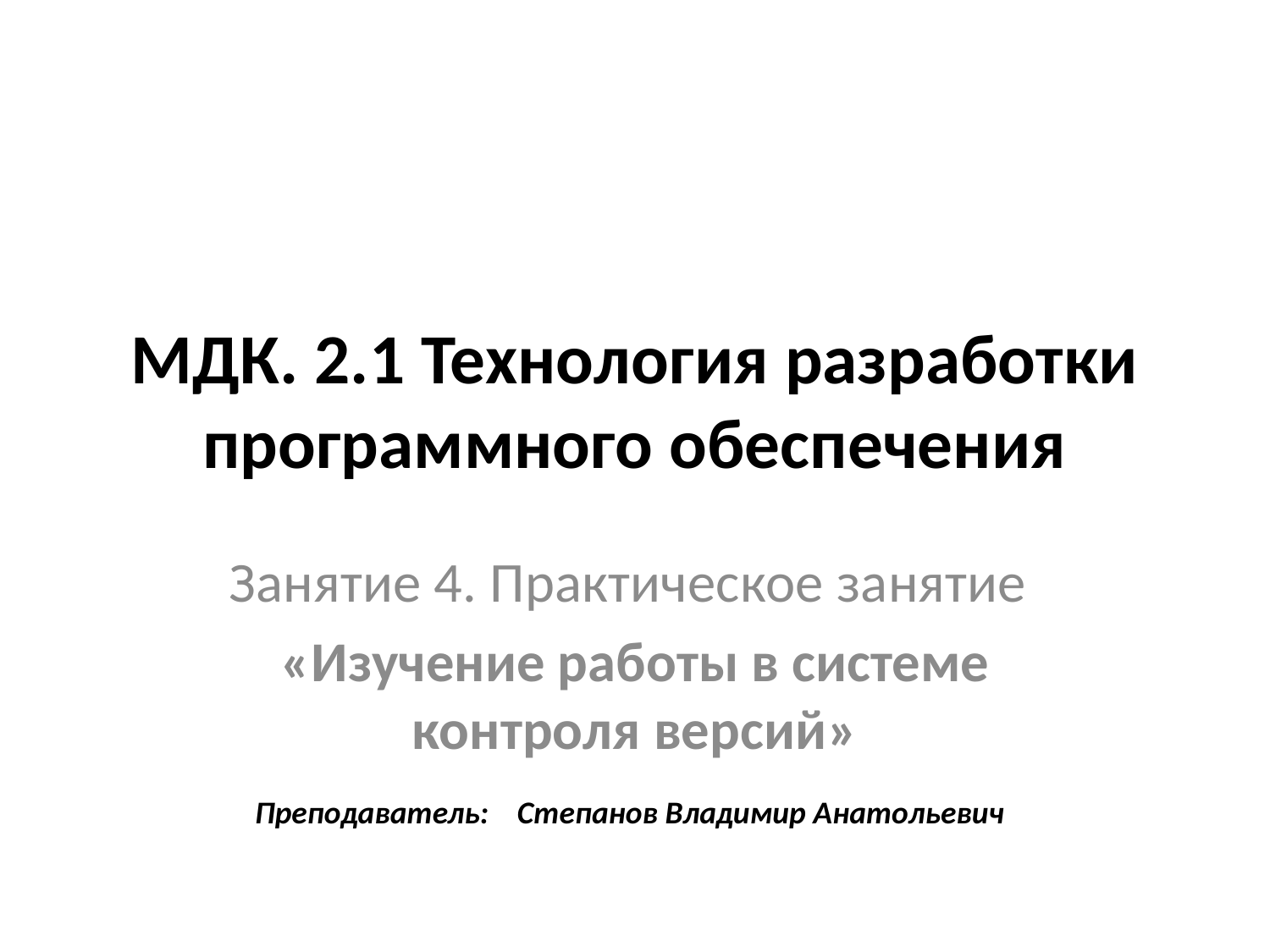

# МДК. 2.1 Технология разработки программного обеспечения
Занятие 4. Практическое занятие
«Изучение работы в системе контроля версий»

Преподаватель:    Степанов Владимир Анатольевич